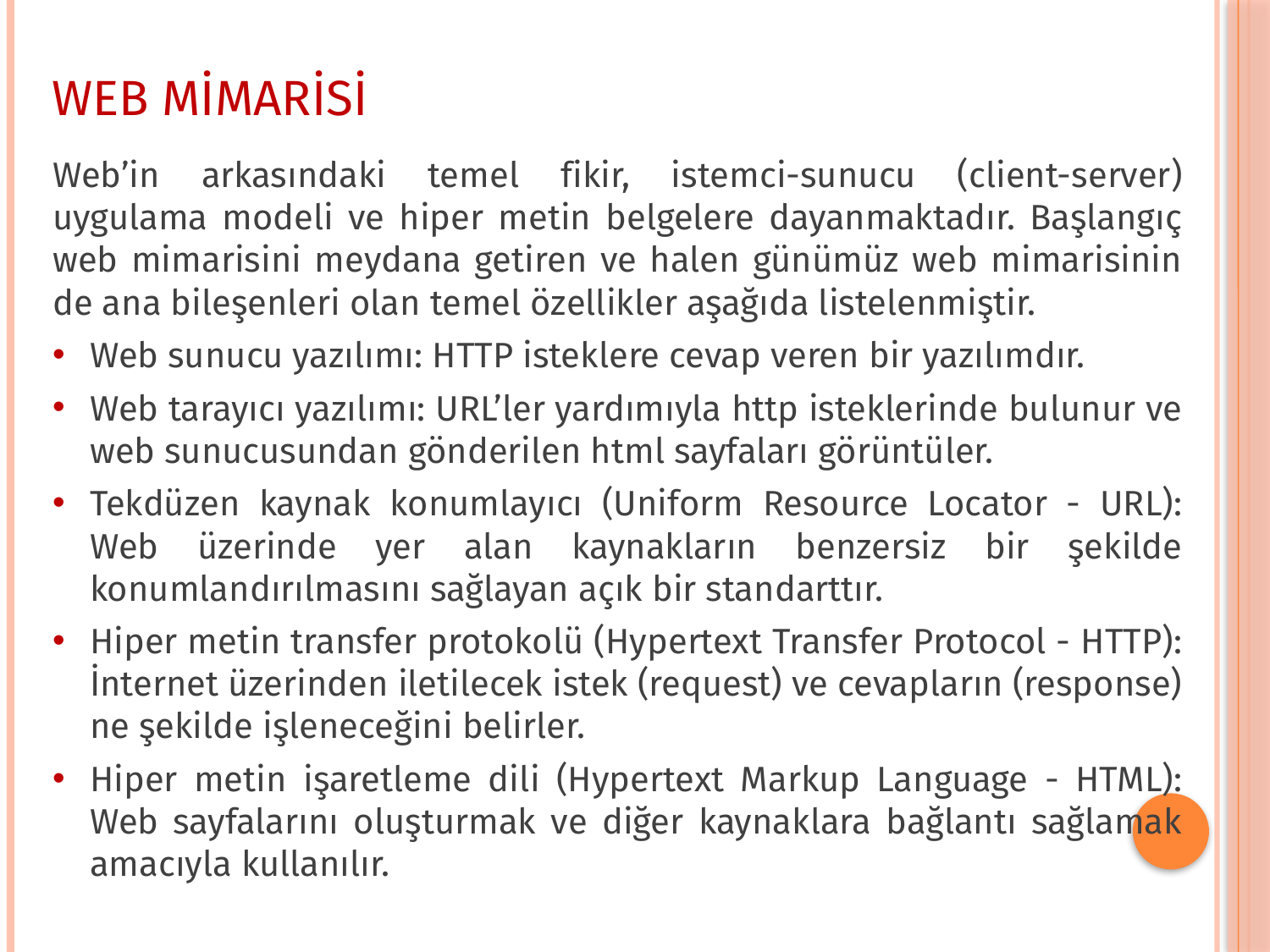

WEB MİMARİSİ
Web’in arkasındaki temel fikir, istemci-sunucu (client-server) uygulama modeli ve hiper metin belgelere dayanmaktadır. Başlangıç web mimarisini meydana getiren ve halen günümüz web mimarisinin de ana bileşenleri olan temel özellikler aşağıda listelenmiştir.
Web sunucu yazılımı: HTTP isteklere cevap veren bir yazılımdır.
Web tarayıcı yazılımı: URL’ler yardımıyla http isteklerinde bulunur ve web sunucusundan gönderilen html sayfaları görüntüler.
Tekdüzen kaynak konumlayıcı (Uniform Resource Locator - URL): Web üzerinde yer alan kaynakların benzersiz bir şekilde konumlandırılmasını sağlayan açık bir standarttır.
Hiper metin transfer protokolü (Hypertext Transfer Protocol - HTTP): İnternet üzerinden iletilecek istek (request) ve cevapların (response) ne şekilde işleneceğini belirler.
Hiper metin işaretleme dili (Hypertext Markup Language - HTML): Web sayfalarını oluşturmak ve diğer kaynaklara bağlantı sağlamak amacıyla kullanılır.